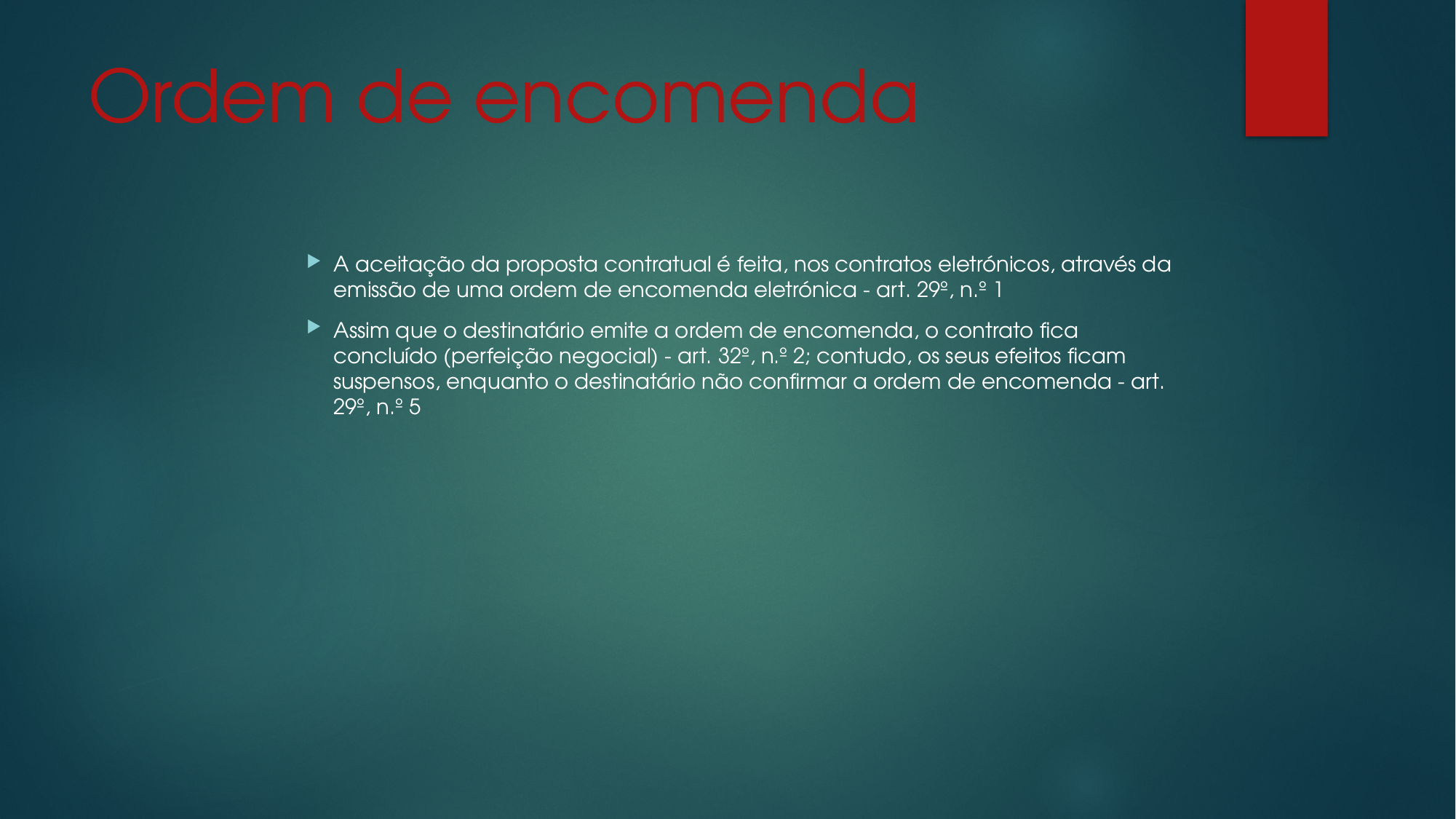

# Ordem de encomenda
A aceitação da proposta contratual é feita, nos contratos eletrónicos, através da emissão de uma ordem de encomenda eletrónica - art. 29º, n.º 1
Assim que o destinatário emite a ordem de encomenda, o contrato fica concluído (perfeição negocial) - art. 32º, n.º 2; contudo, os seus efeitos ficam suspensos, enquanto o destinatário não confirmar a ordem de encomenda - art. 29º, n.º 5